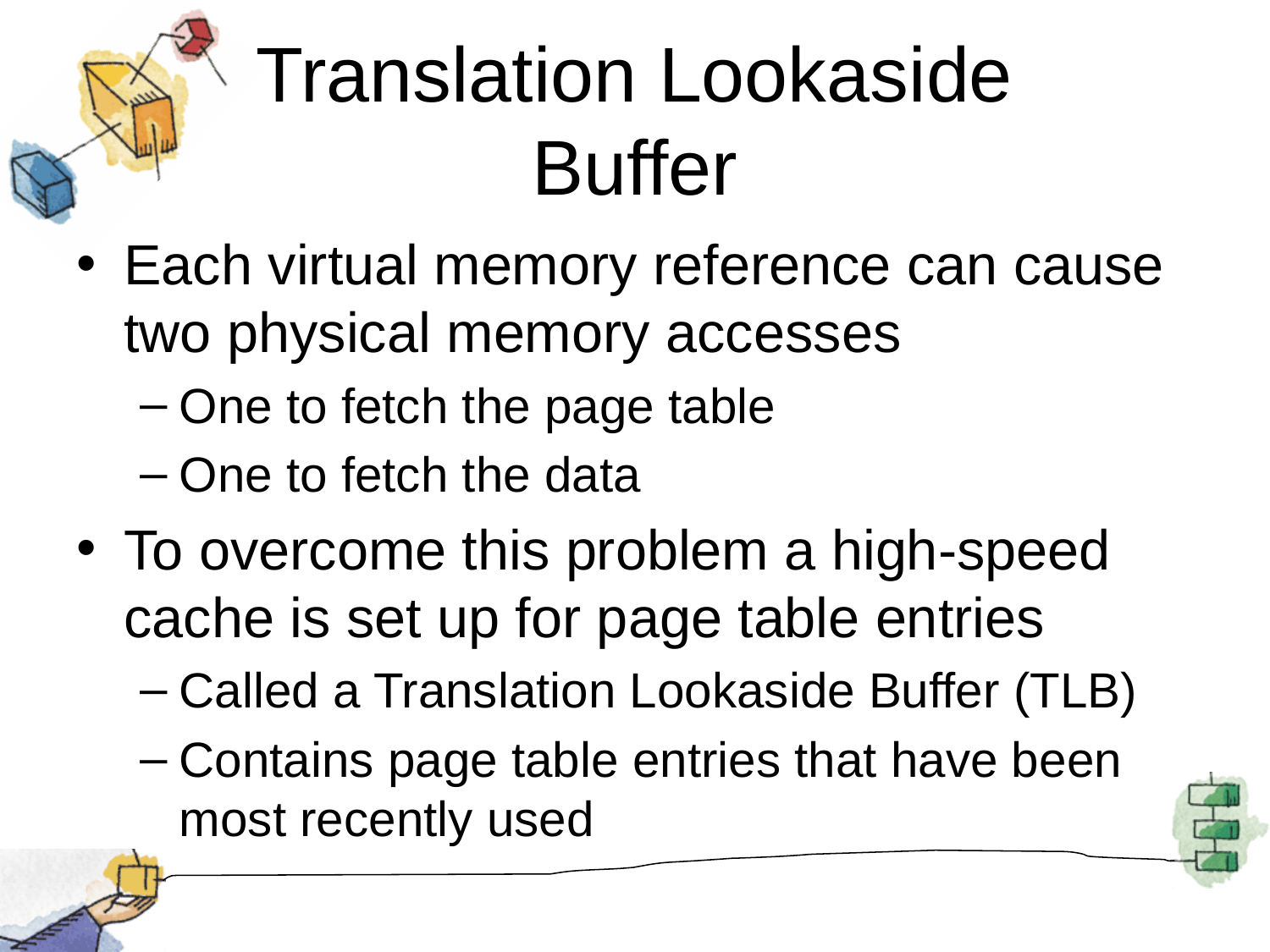

# Translation Lookaside Buffer
Each virtual memory reference can cause two physical memory accesses
One to fetch the page table
One to fetch the data
To overcome this problem a high-speed cache is set up for page table entries
Called a Translation Lookaside Buffer (TLB)
Contains page table entries that have been most recently used